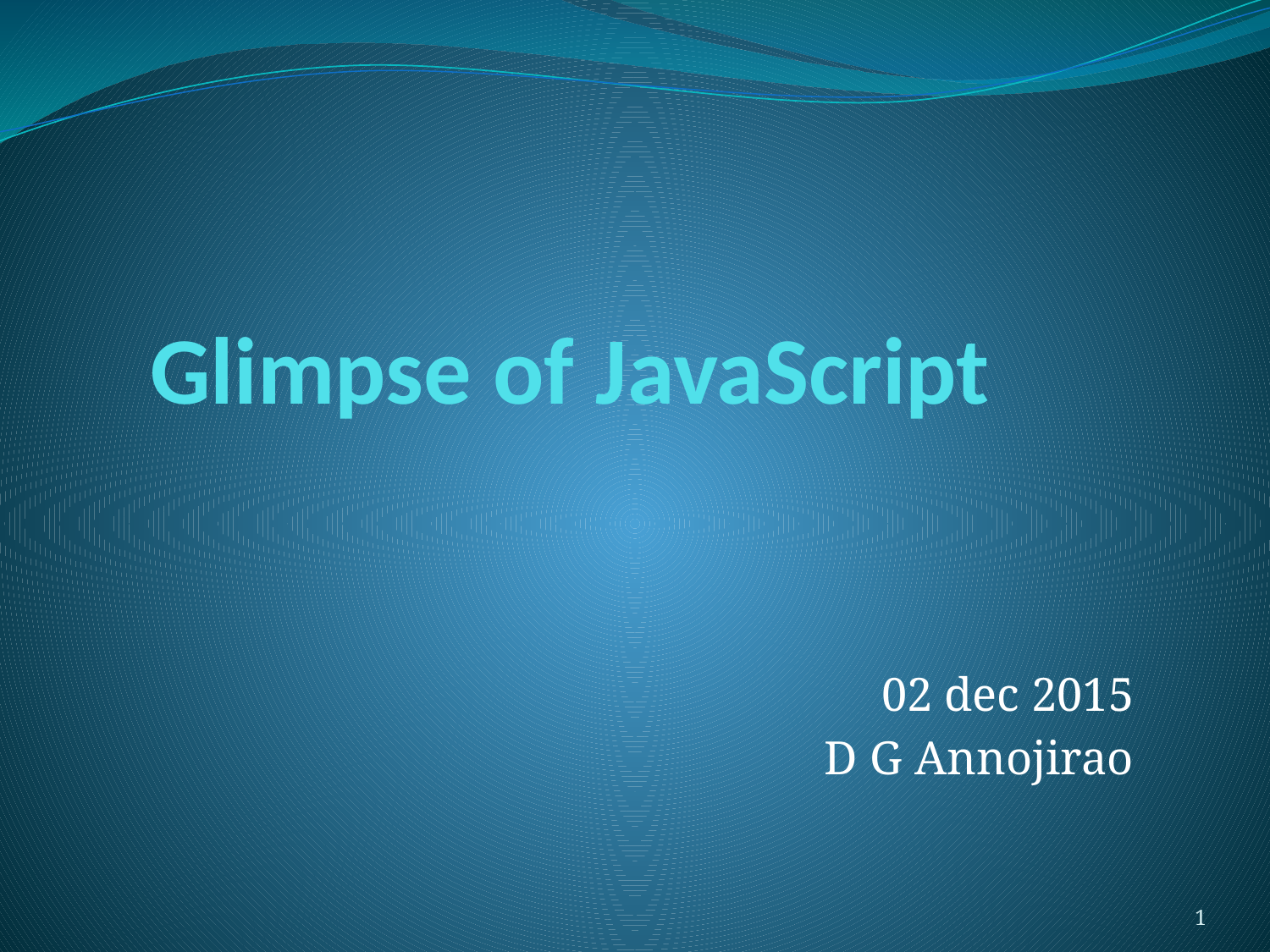

# Glimpse of JavaScript
02 dec 2015
D G Annojirao

1